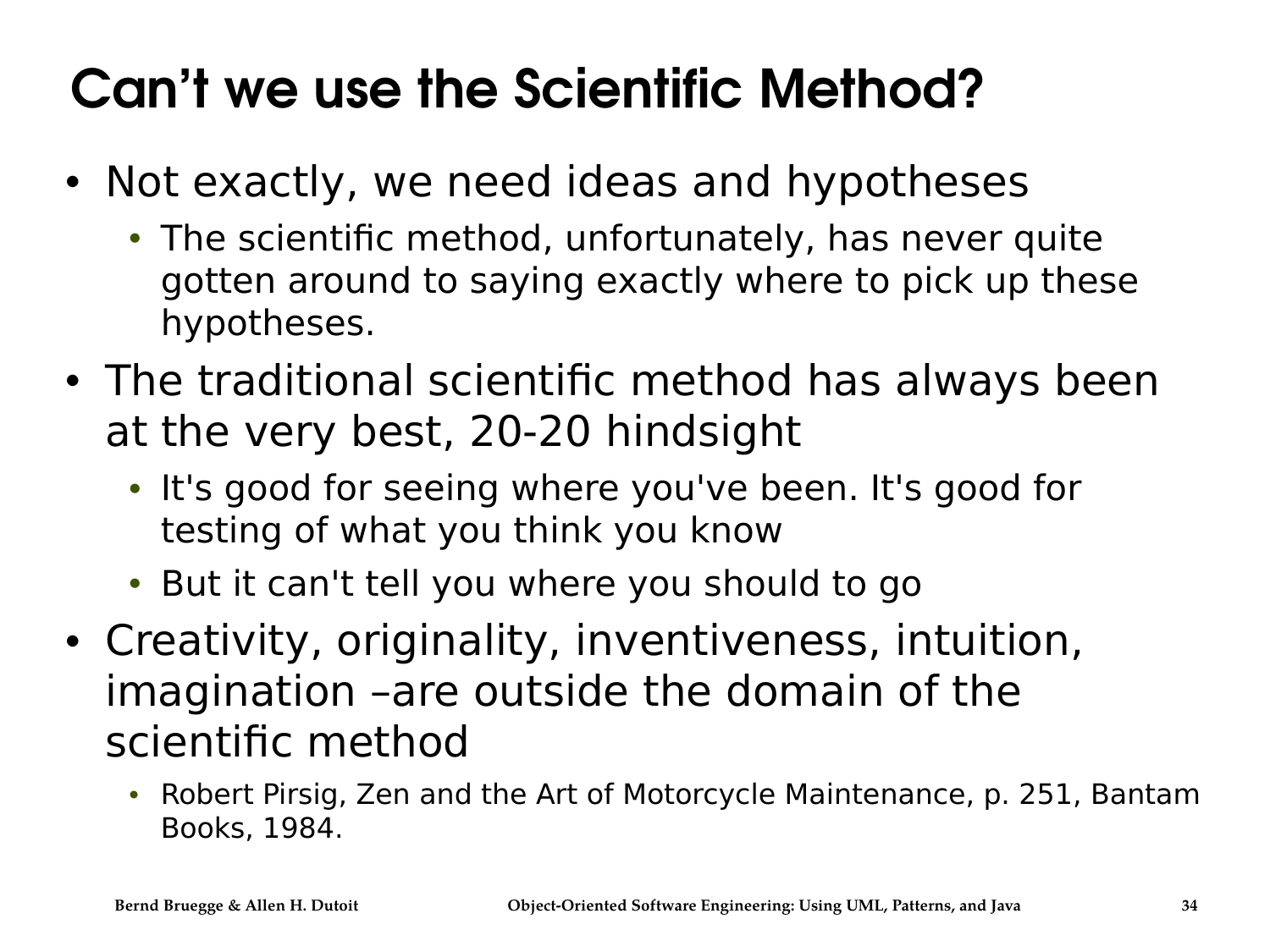

# Can’t we use the Scientific Method?
Not exactly, we need ideas and hypotheses
The scientific method, unfortunately, has never quite gotten around to saying exactly where to pick up these hypotheses.
The traditional scientific method has always been at the very best, 20-20 hindsight
It's good for seeing where you've been. It's good for testing of what you think you know
But it can't tell you where you should to go
Creativity, originality, inventiveness, intuition, imagination –are outside the domain of the scientific method
Robert Pirsig, Zen and the Art of Motorcycle Maintenance, p. 251, Bantam Books, 1984.